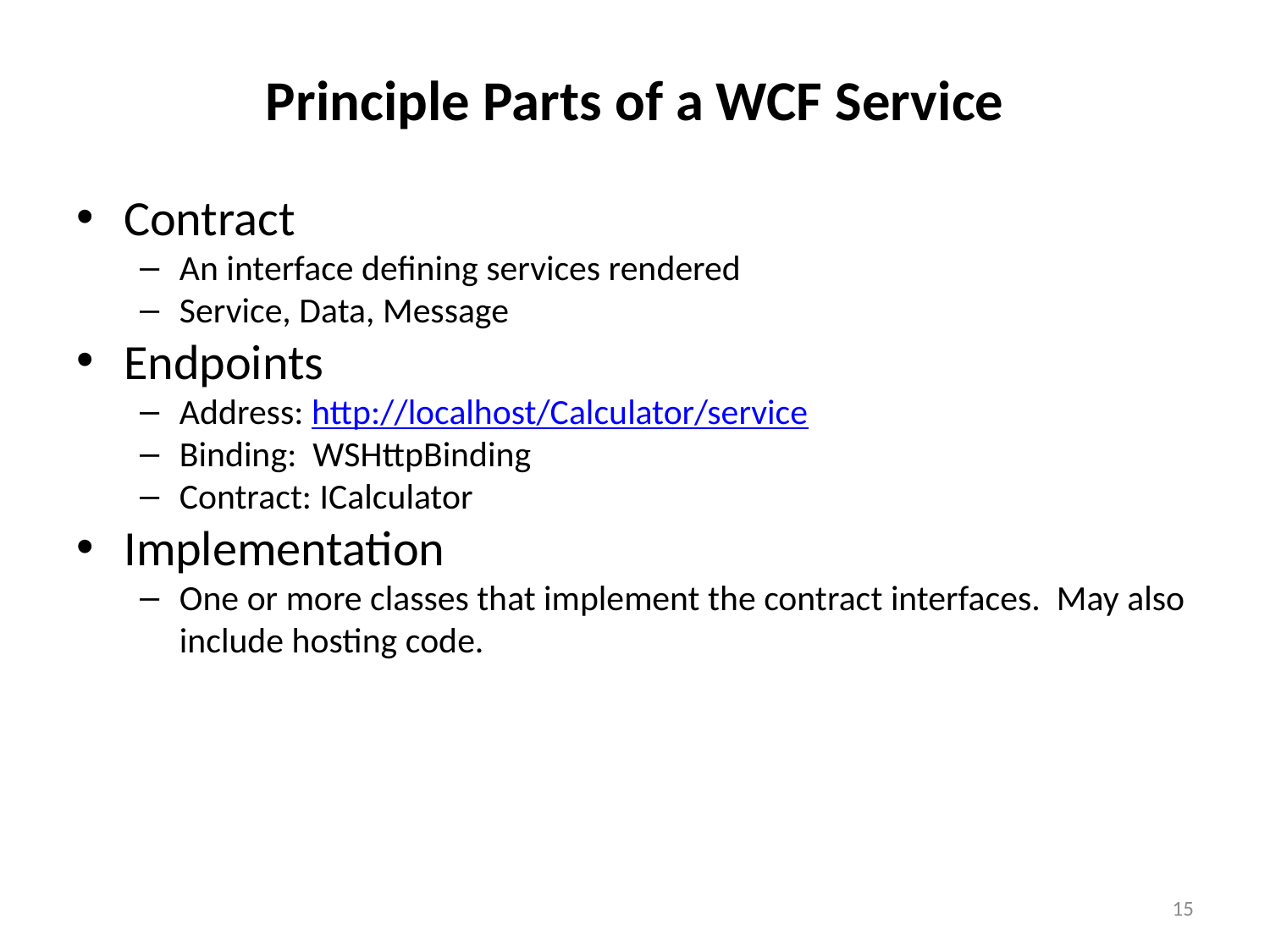

# Principle Parts of a WCF Service
Contract
An interface defining services rendered
Service, Data, Message
Endpoints
Address: http://localhost/Calculator/service
Binding:  WSHttpBinding
Contract: ICalculator
Implementation
One or more classes that implement the contract interfaces.  May also include hosting code.
15